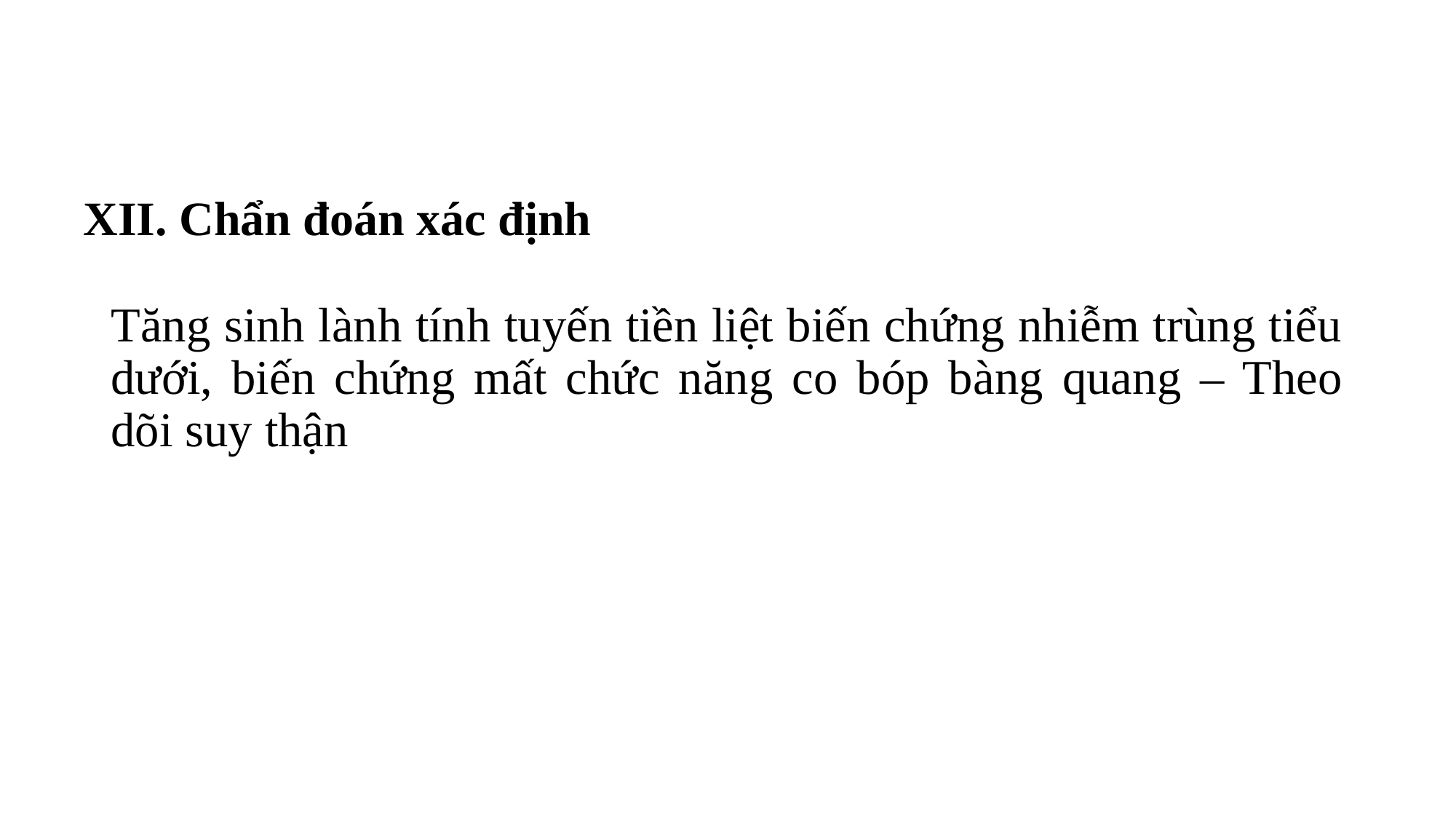

# XII. Chẩn đoán xác định
Tăng sinh lành tính tuyến tiền liệt biến chứng nhiễm trùng tiểu dưới, biến chứng mất chức năng co bóp bàng quang – Theo dõi suy thận